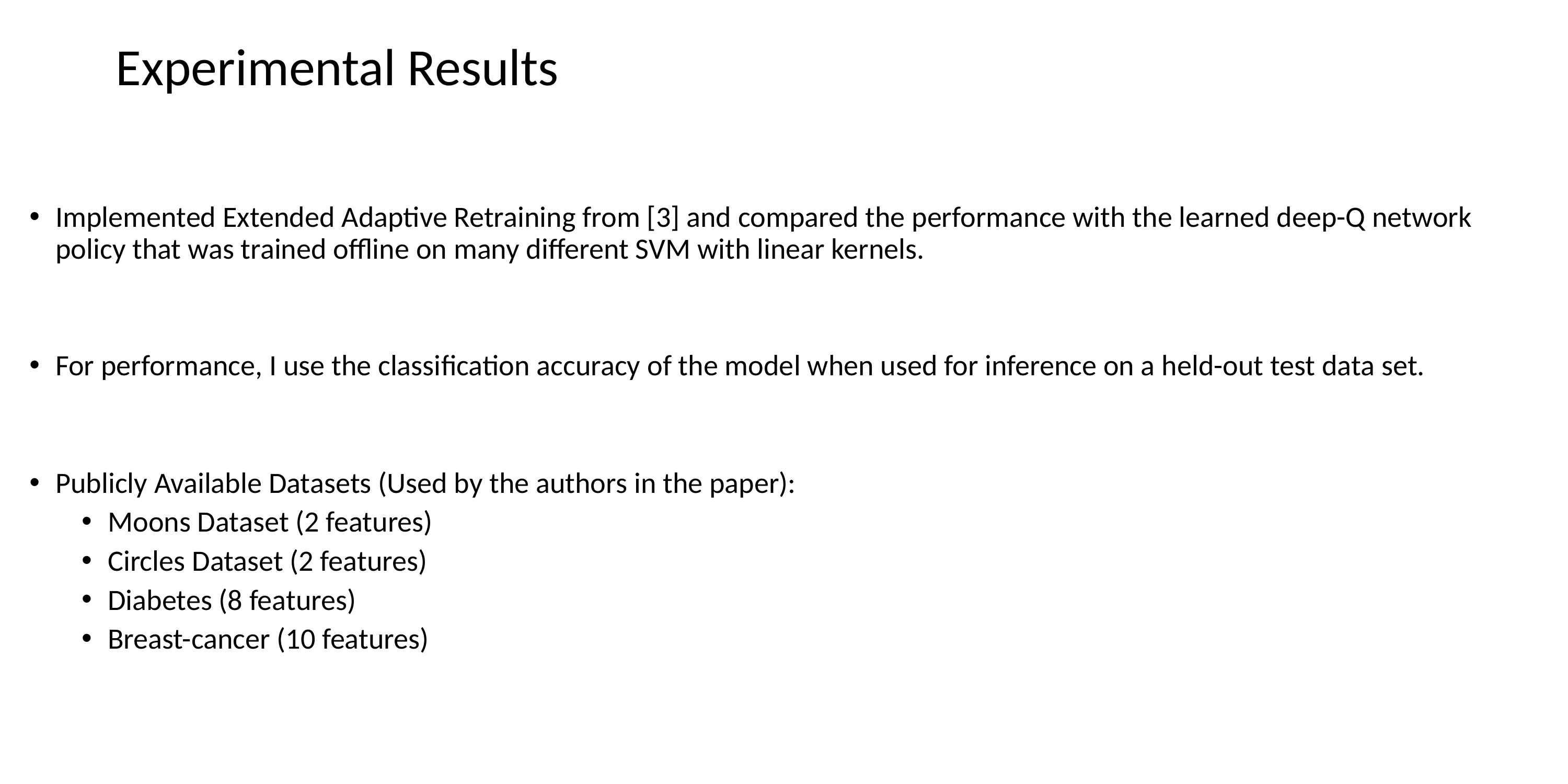

# Experimental Results
Implemented Extended Adaptive Retraining from [3] and compared the performance with the learned deep-Q network policy that was trained offline on many different SVM with linear kernels.
For performance, I use the classification accuracy of the model when used for inference on a held-out test data set.
Publicly Available Datasets (Used by the authors in the paper):
Moons Dataset (2 features)
Circles Dataset (2 features)
Diabetes (8 features)
Breast-cancer (10 features)